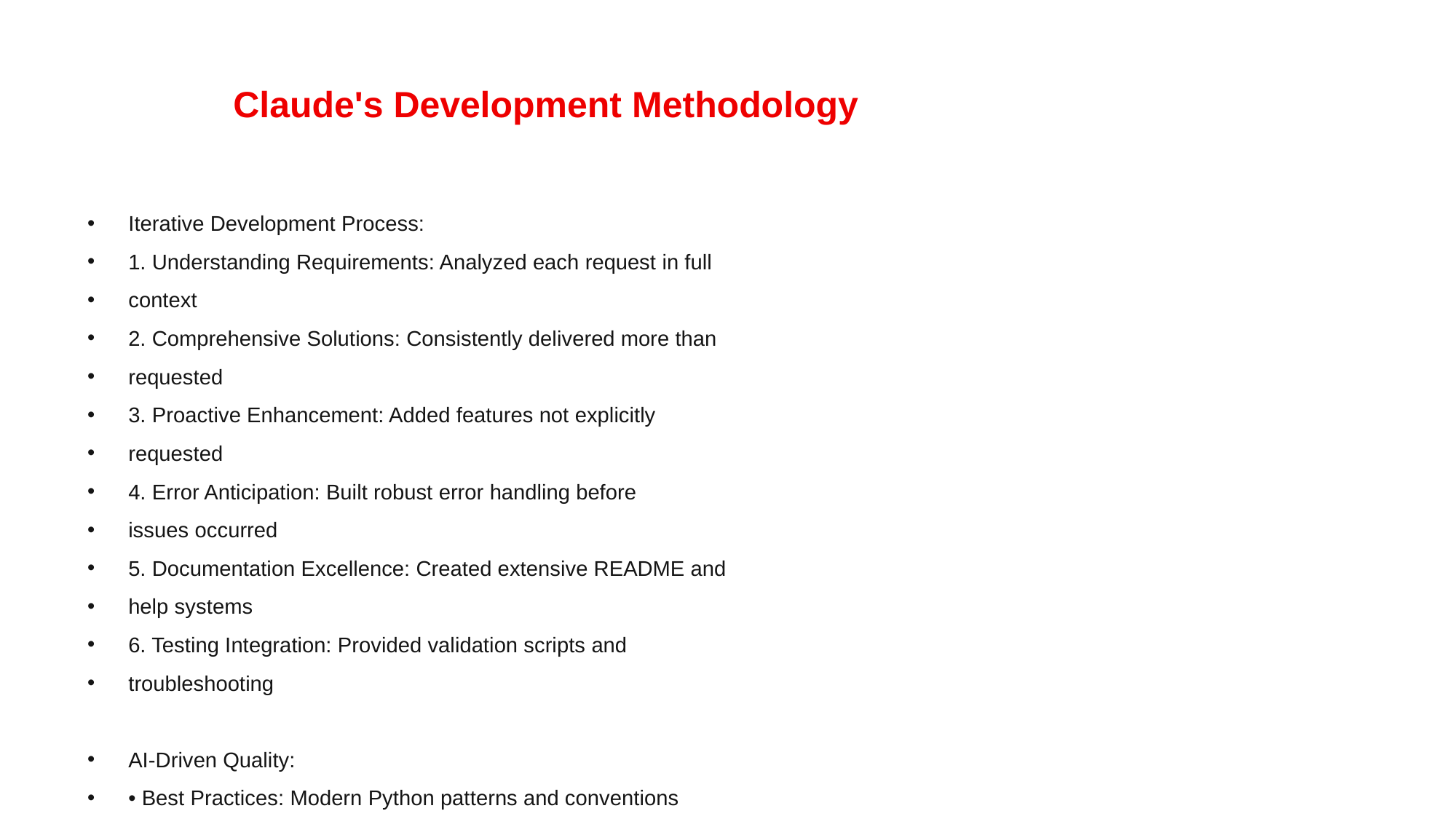

# Claude's Development Methodology
Iterative Development Process:
1. Understanding Requirements: Analyzed each request in full
context
2. Comprehensive Solutions: Consistently delivered more than
requested
3. Proactive Enhancement: Added features not explicitly
requested
4. Error Anticipation: Built robust error handling before
issues occurred
5. Documentation Excellence: Created extensive README and
help systems
6. Testing Integration: Provided validation scripts and
troubleshooting

AI-Driven Quality:
• Best Practices: Modern Python patterns and conventions
• Security Awareness: Proper authentication and error
  handling
• User Experience: Intuitive interfaces and clear error
  messages
• Maintainability: Clean code with comprehensive
  documentation